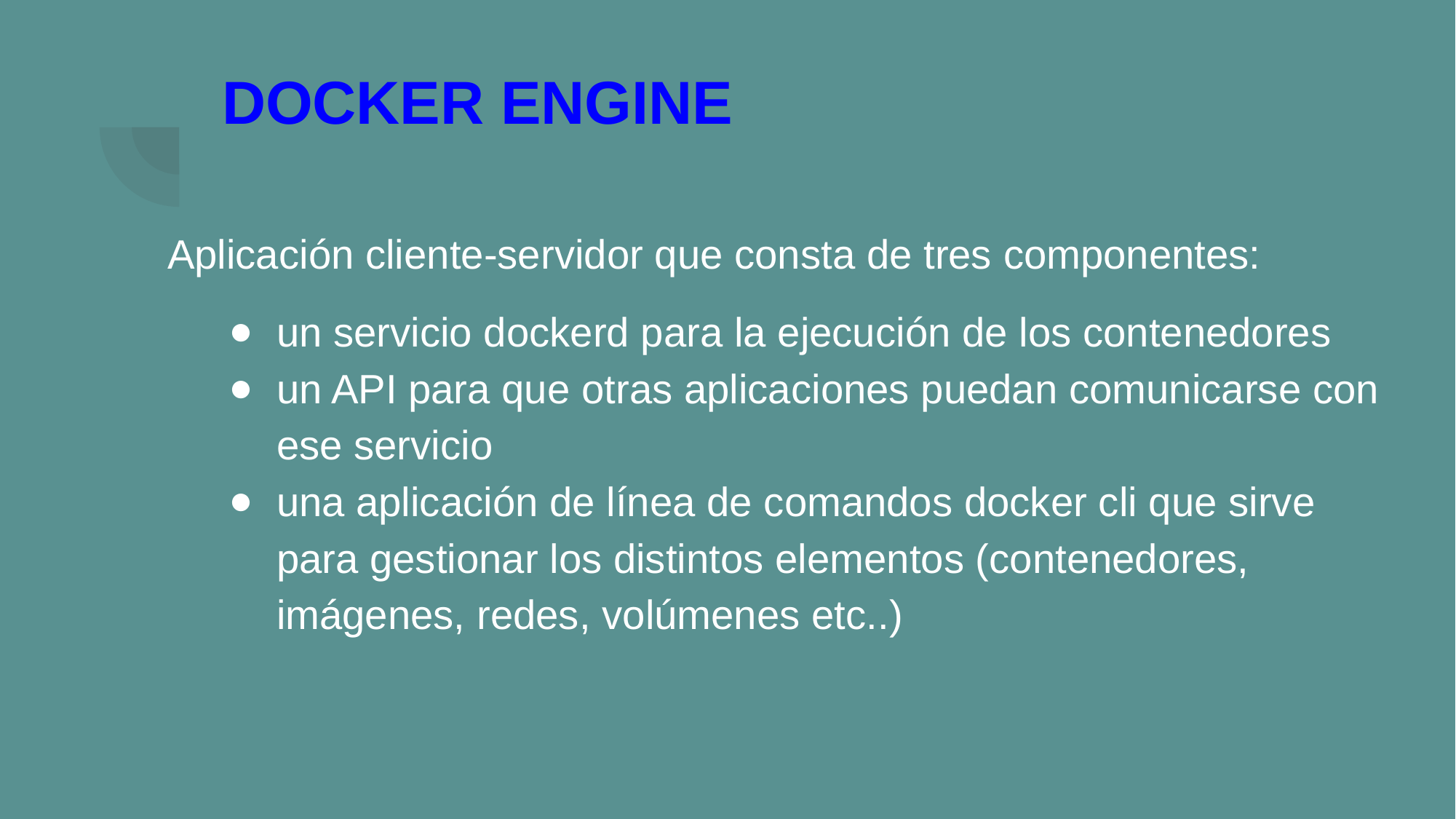

# DOCKER ENGINE

Aplicación cliente-servidor que consta de tres componentes:
un servicio dockerd para la ejecución de los contenedores
un API para que otras aplicaciones puedan comunicarse con ese servicio
una aplicación de línea de comandos docker cli que sirve para gestionar los distintos elementos (contenedores, imágenes, redes, volúmenes etc..)